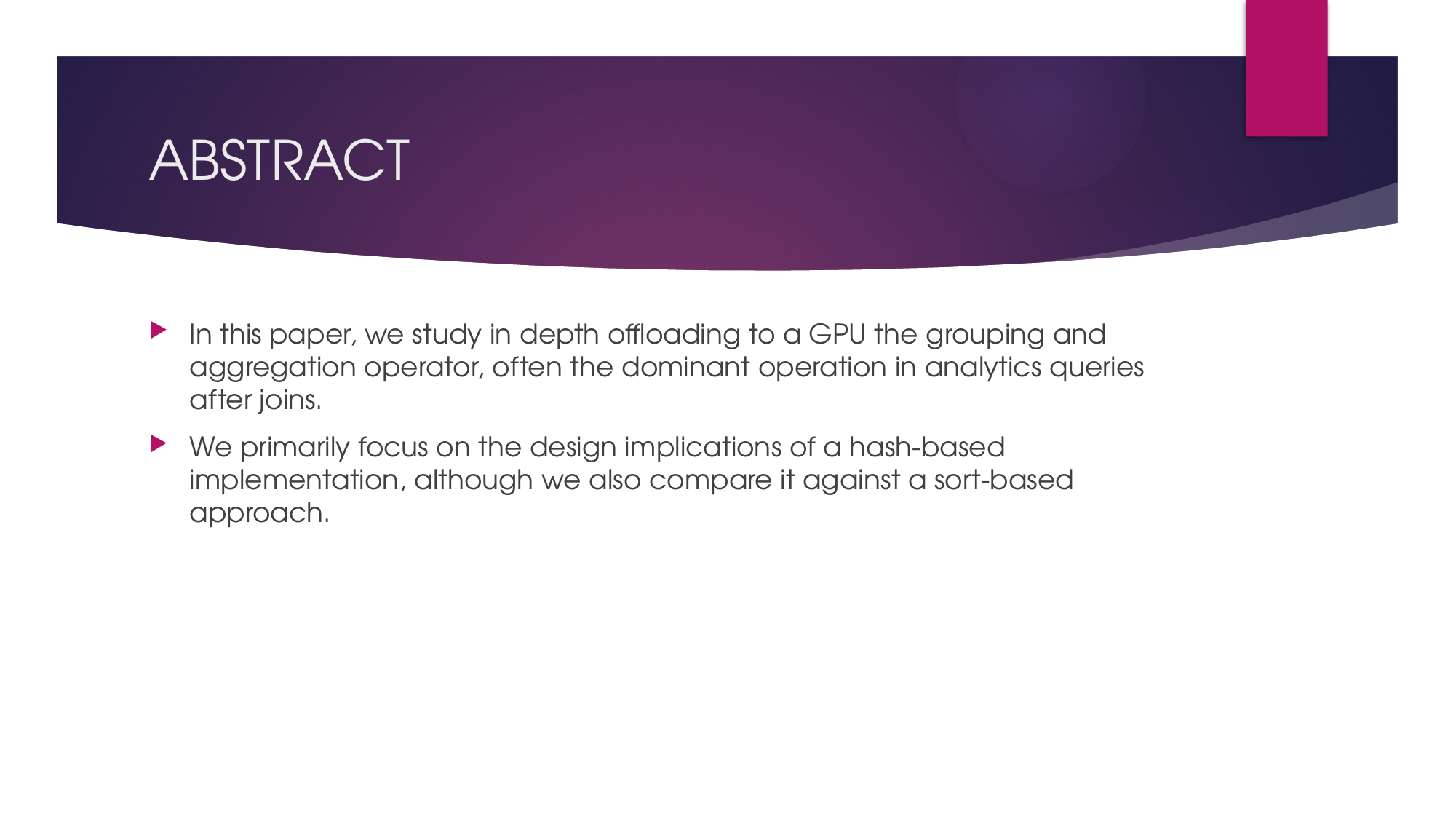

# ABSTRACT
In this paper, we study in depth offloading to a GPU the grouping and aggregation operator, often the dominant operation in analytics queries after joins.
We primarily focus on the design implications of a hash-based implementation, although we also compare it against a sort-based approach.